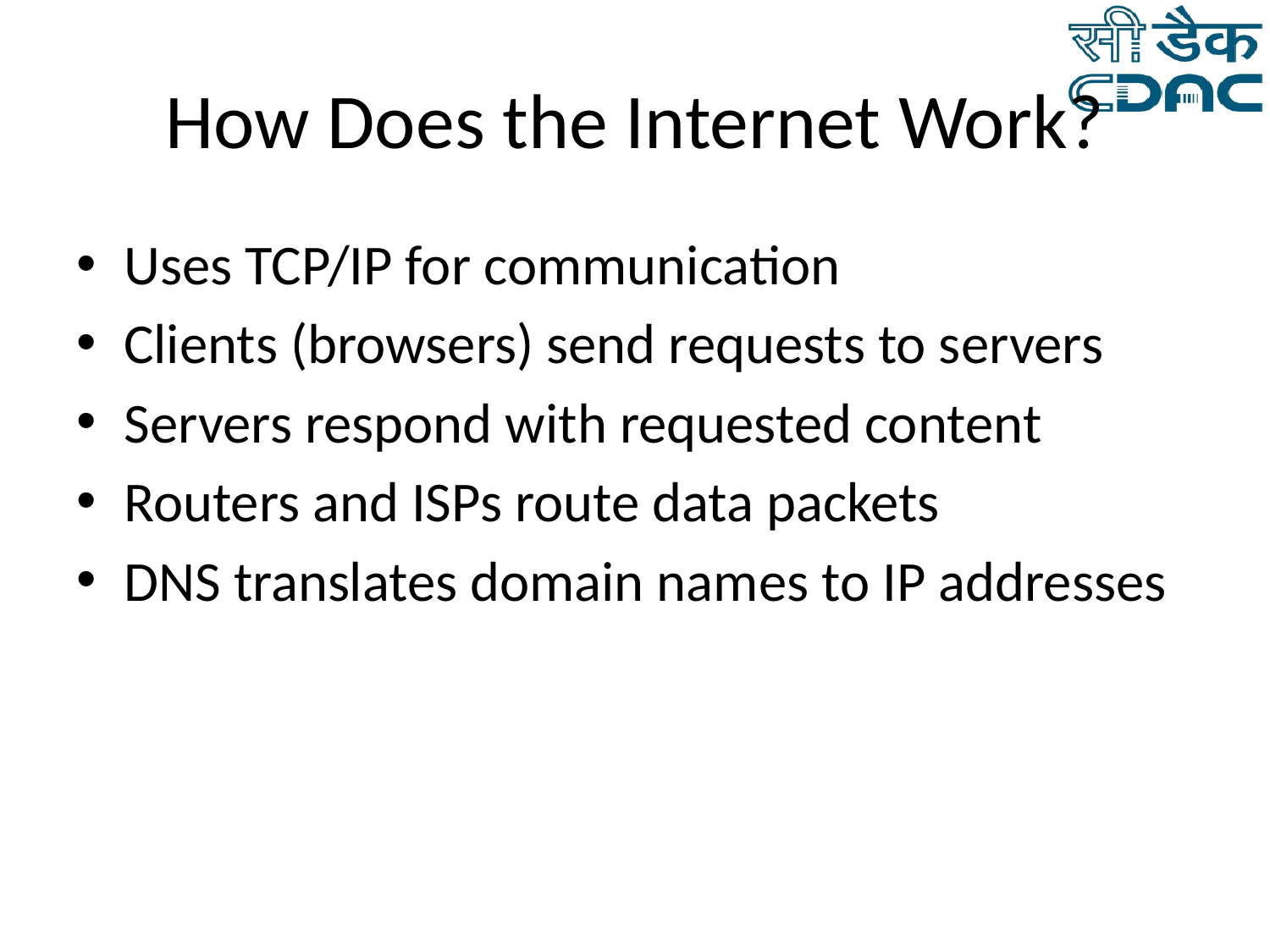

# How Does the Internet Work?
Uses TCP/IP for communication
Clients (browsers) send requests to servers
Servers respond with requested content
Routers and ISPs route data packets
DNS translates domain names to IP addresses